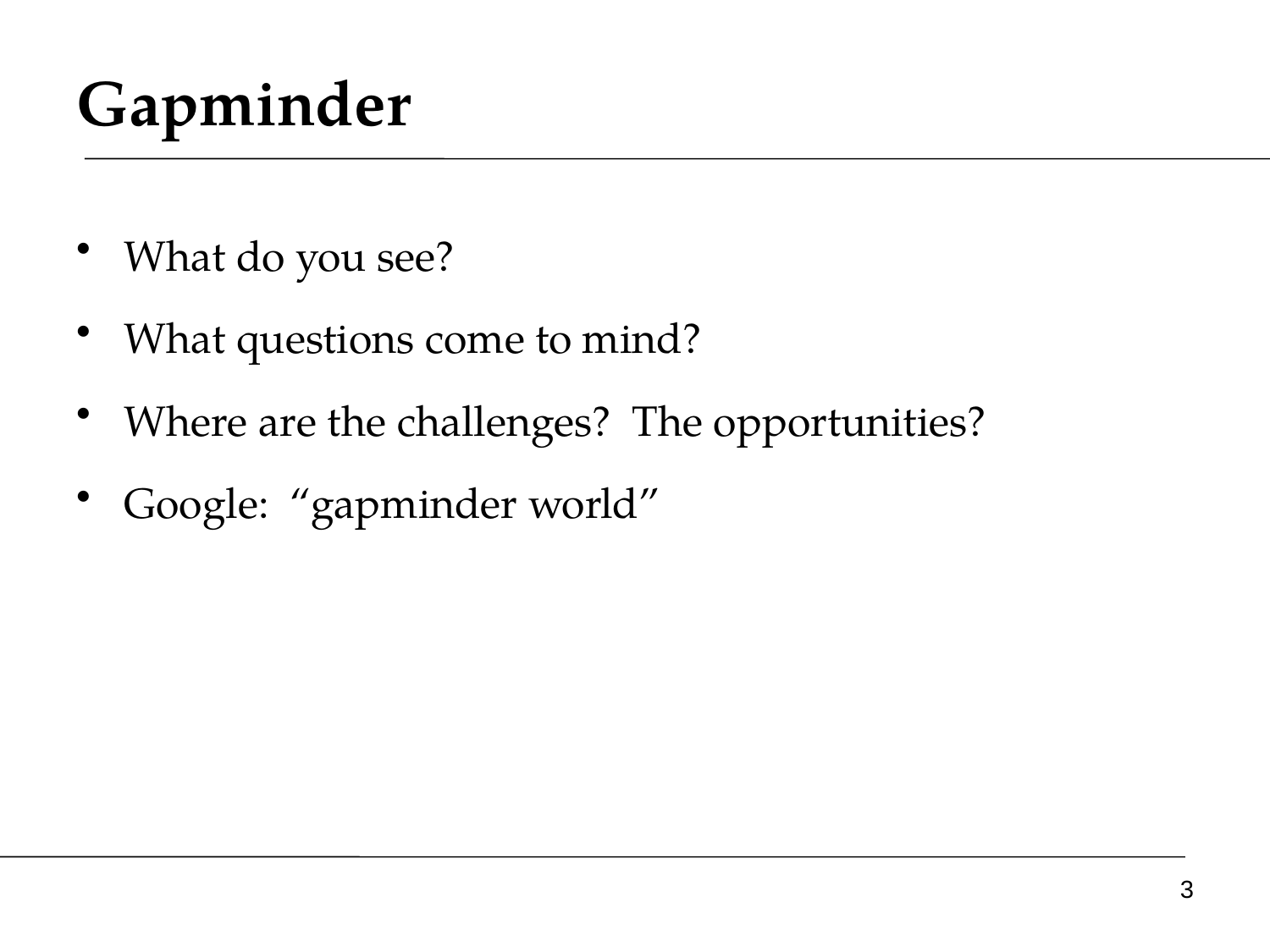

# Gapminder
What do you see?
What questions come to mind?
Where are the challenges?  The opportunities?
Google:  “gapminder world”
3